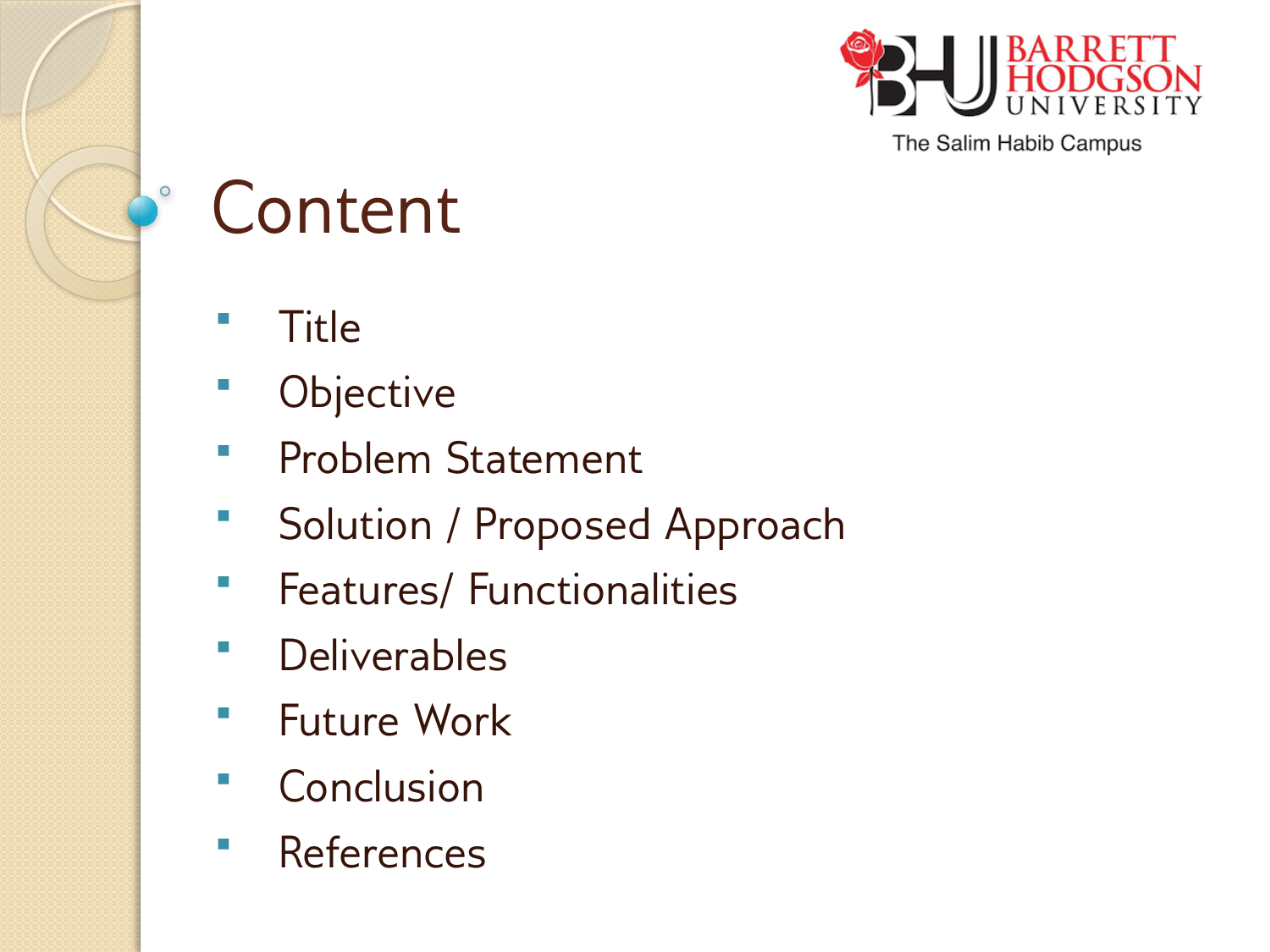

# Content
Title
Objective
Problem Statement
Solution / Proposed Approach
Features/ Functionalities
Deliverables
Future Work
Conclusion
References